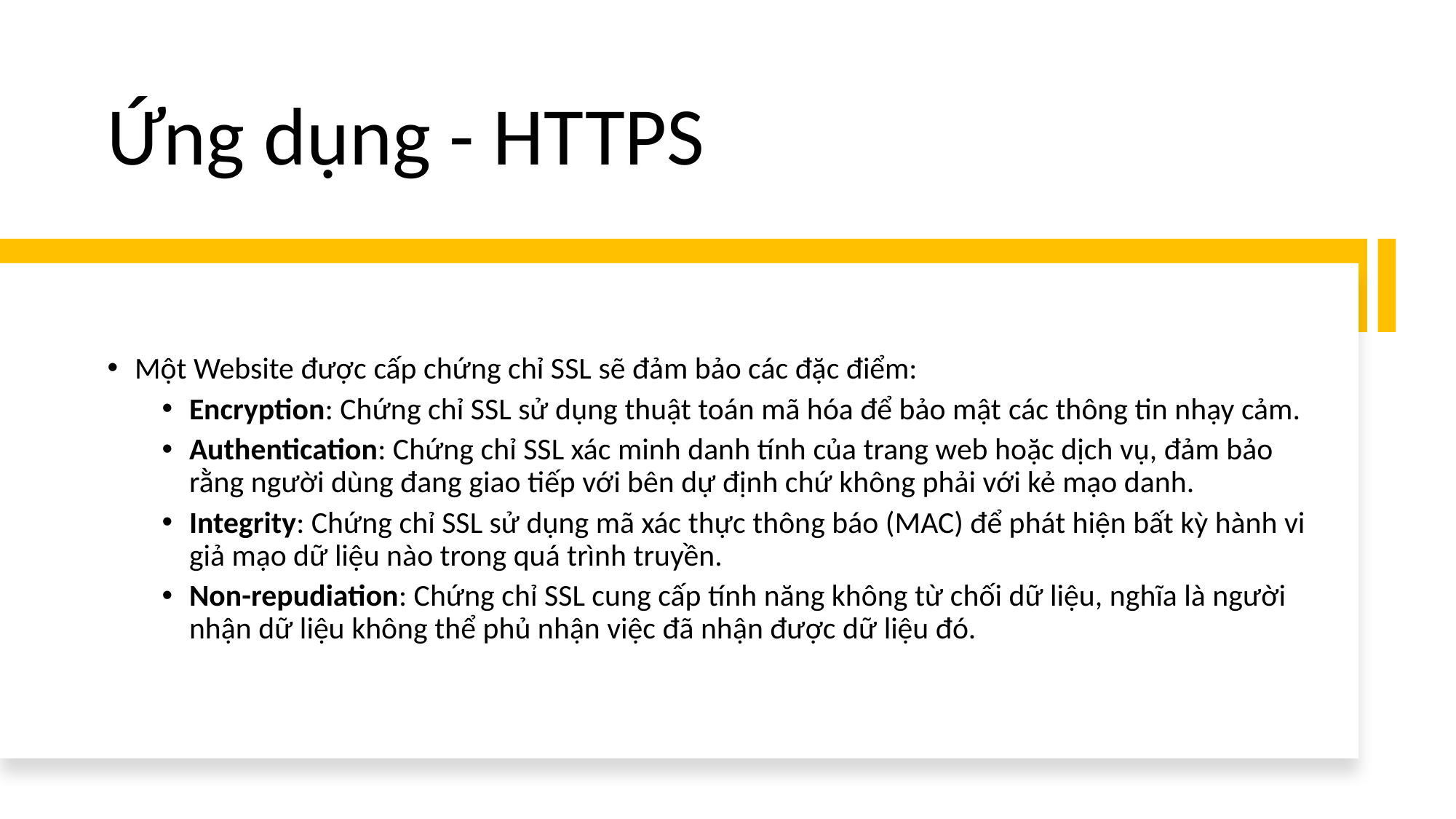

# Ứng dụng - HTTPS

Một Website được cấp chứng chỉ SSL sẽ đảm bảo các đặc điểm:
Encryption: Chứng chỉ SSL sử dụng thuật toán mã hóa để bảo mật các thông tin nhạy cảm.
Authentication: Chứng chỉ SSL xác minh danh tính của trang web hoặc dịch vụ, đảm bảo rằng người dùng đang giao tiếp với bên dự định chứ không phải với kẻ mạo danh.
Integrity: Chứng chỉ SSL sử dụng mã xác thực thông báo (MAC) để phát hiện bất kỳ hành vi giả mạo dữ liệu nào trong quá trình truyền.
Non-repudiation: Chứng chỉ SSL cung cấp tính năng không từ chối dữ liệu, nghĩa là người nhận dữ liệu không thể phủ nhận việc đã nhận được dữ liệu đó.